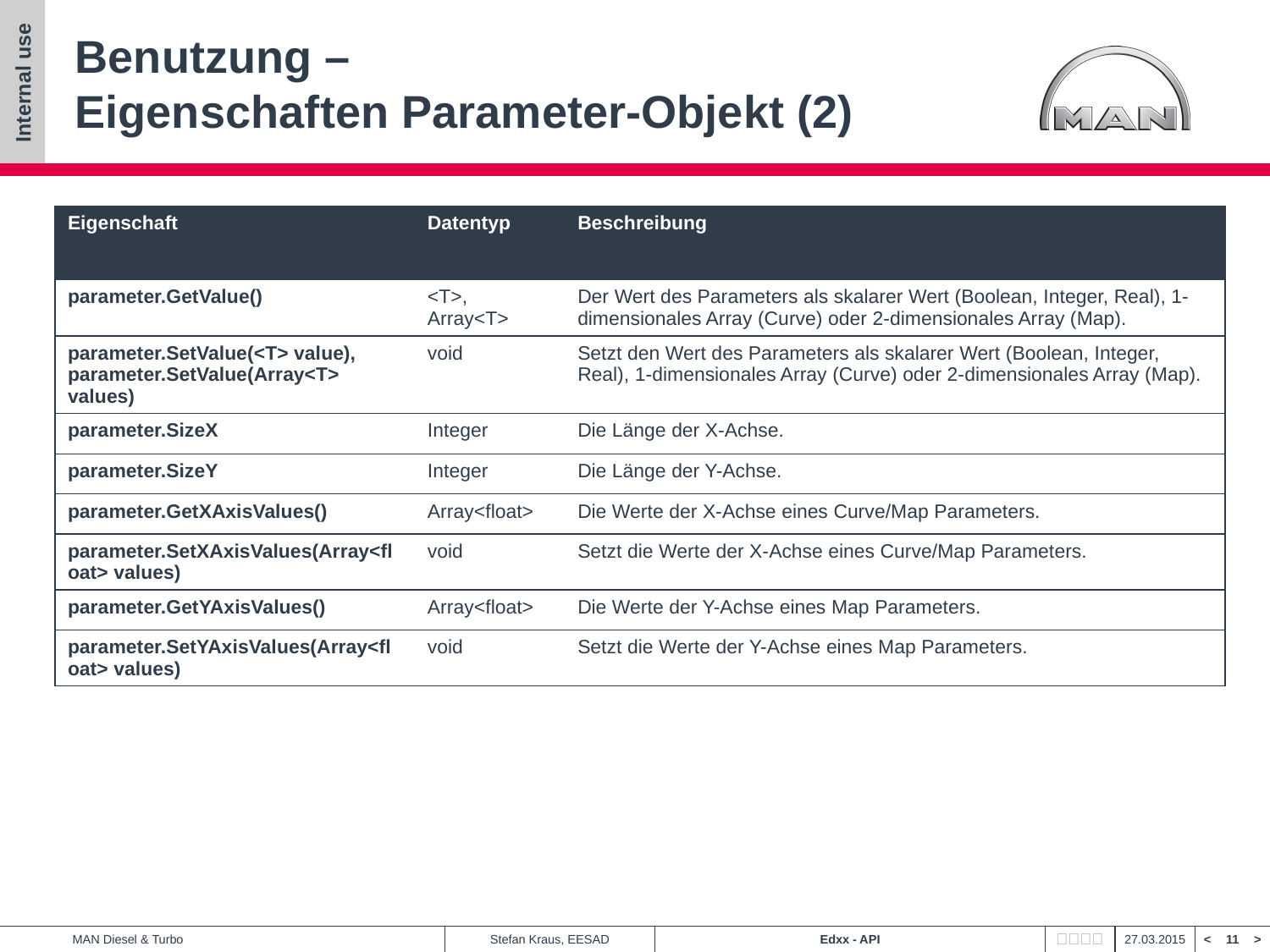

# Benutzung – Eigenschaften Parameter-Objekt (2)
| Eigenschaft | Datentyp | Beschreibung |
| --- | --- | --- |
| parameter.GetValue() | <T>, Array<T> | Der Wert des Parameters als skalarer Wert (Boolean, Integer, Real), 1-dimensionales Array (Curve) oder 2-dimensionales Array (Map). |
| parameter.SetValue(<T> value), parameter.SetValue(Array<T> values) | void | Setzt den Wert des Parameters als skalarer Wert (Boolean, Integer, Real), 1-dimensionales Array (Curve) oder 2-dimensionales Array (Map). |
| parameter.SizeX | Integer | Die Länge der X-Achse. |
| parameter.SizeY | Integer | Die Länge der Y-Achse. |
| parameter.GetXAxisValues() | Array<float> | Die Werte der X-Achse eines Curve/Map Parameters. |
| parameter.SetXAxisValues(Array<float> values) | void | Setzt die Werte der X-Achse eines Curve/Map Parameters. |
| parameter.GetYAxisValues() | Array<float> | Die Werte der Y-Achse eines Map Parameters. |
| parameter.SetYAxisValues(Array<float> values) | void | Setzt die Werte der Y-Achse eines Map Parameters. |